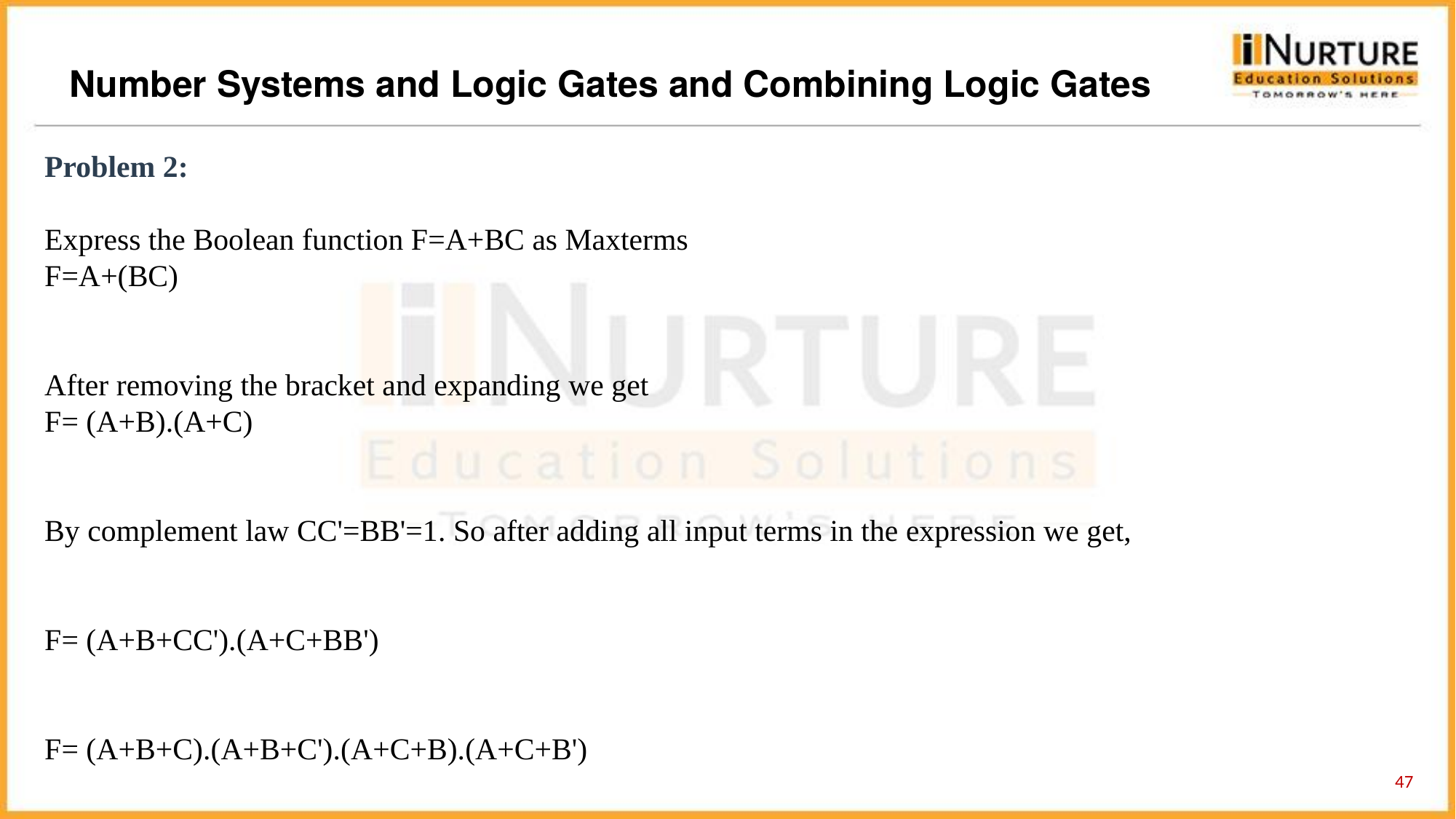

Number Systems and Logic Gates and Combining Logic Gates
Problem 2:

Express the Boolean function F=A+BC as Maxterms
F=A+(BC)

After removing the bracket and expanding we get
F= (A+B).(A+C)

By complement law CC'=BB'=1. So after adding all input terms in the expression we get,

F= (A+B+CC').(A+C+BB')

F= (A+B+C).(A+B+C').(A+C+B).(A+C+B')

There are two (A+B+C)s. So let us consider one (A+B+C)
47